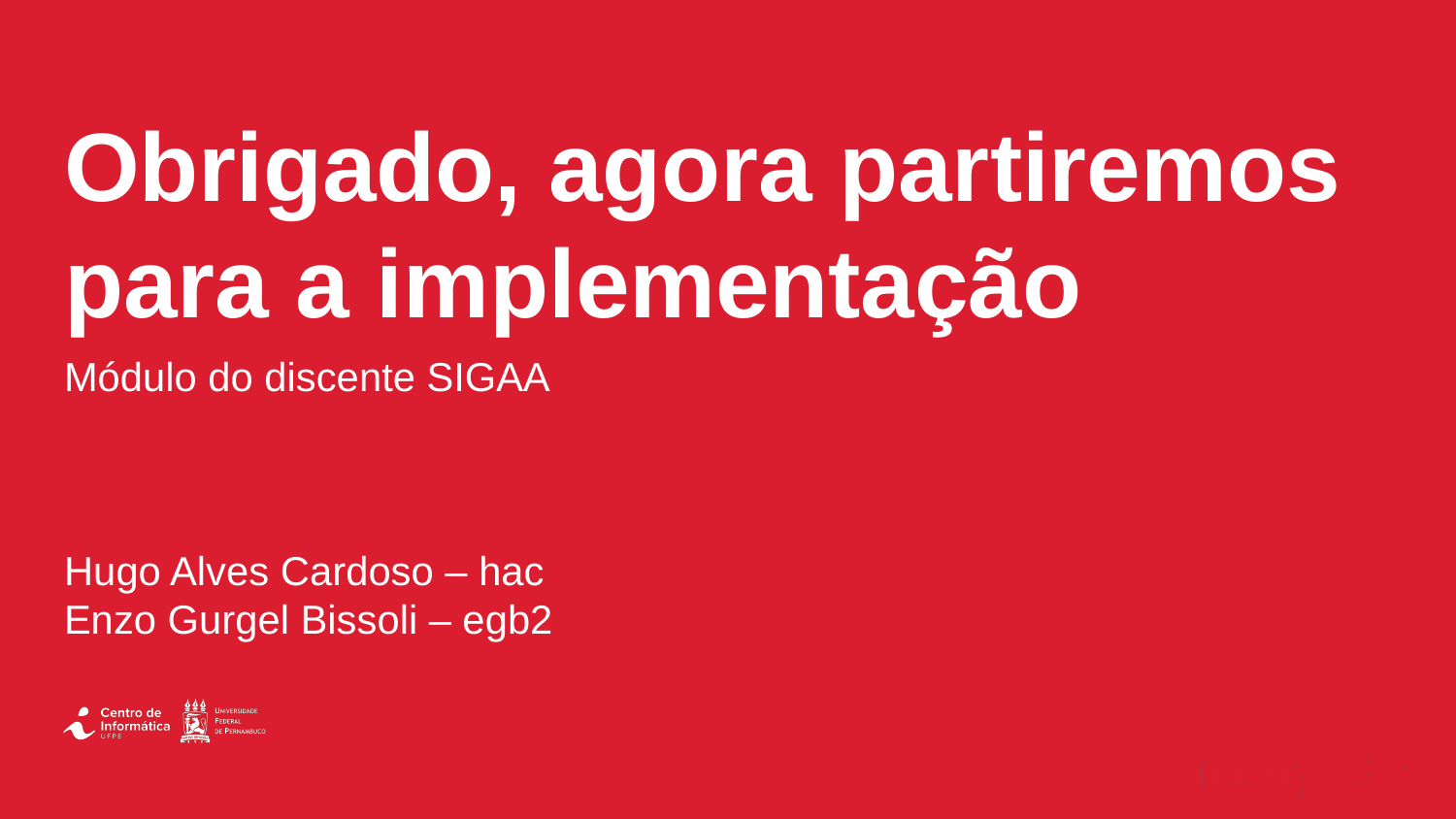

# Obrigado, agora partiremos para a implementação
Módulo do discente SIGAA

Hugo Alves Cardoso – hac
Enzo Gurgel Bissoli – egb2